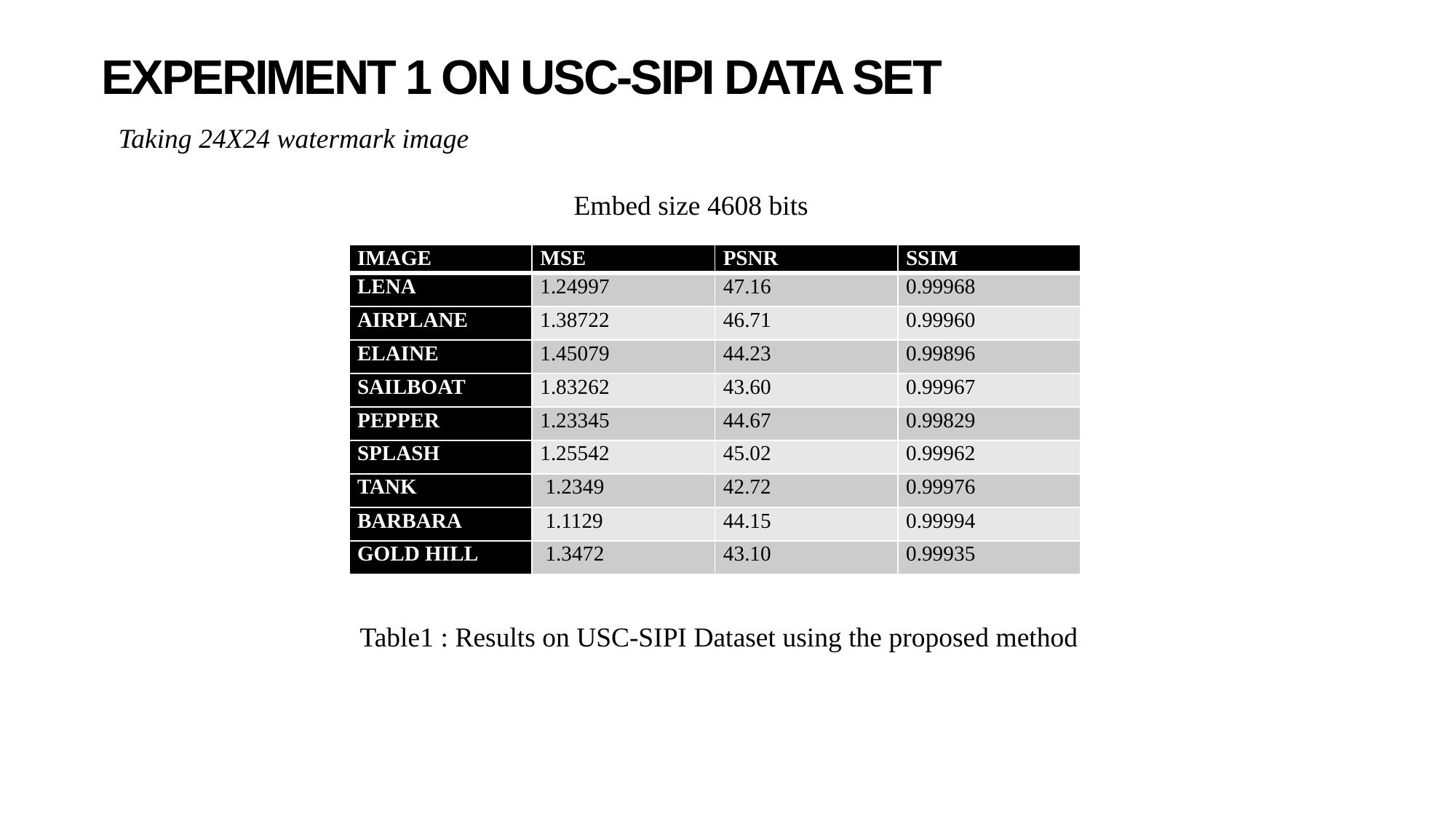

# Experiment 1 on USC-sipi data set
Taking 24X24 watermark image
Embed size 4608 bits
| IMAGE | MSE | PSNR | SSIM |
| --- | --- | --- | --- |
| LENA | 1.24997 | 47.16 | 0.99968 |
| AIRPLANE | 1.38722 | 46.71 | 0.99960 |
| ELAINE | 1.45079 | 44.23 | 0.99896 |
| SAILBOAT | 1.83262 | 43.60 | 0.99967 |
| PEPPER | 1.23345 | 44.67 | 0.99829 |
| SPLASH | 1.25542 | 45.02 | 0.99962 |
| TANK | 1.2349 | 42.72 | 0.99976 |
| BARBARA | 1.1129 | 44.15 | 0.99994 |
| GOLD HILL | 1.3472 | 43.10 | 0.99935 |
Table1 : Results on USC-SIPI Dataset using the proposed method
30